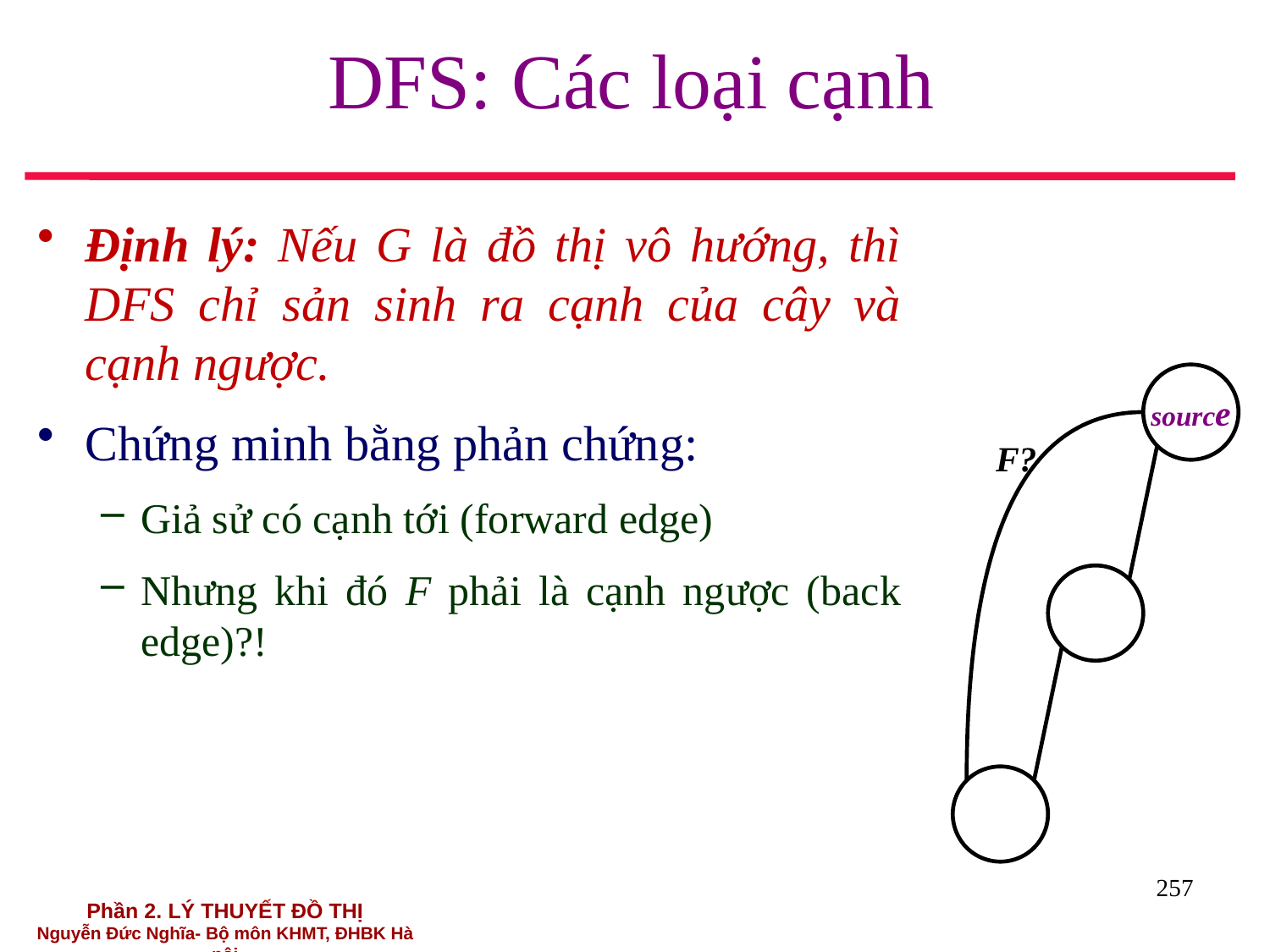

# DFS: Các loại cạnh
Định lý: Nếu G là đồ thị vô hướng, thì DFS chỉ sản sinh ra cạnh của cây và cạnh ngược.
Chứng minh bằng phản chứng:
Giả sử có cạnh tới (forward edge)
Nhưng khi đó F phải là cạnh ngược (back edge)?!
source
F?

257
Phần 2. LÝ THUYẾT ĐỒ THỊ
Nguyễn Đức Nghĩa- Bộ môn KHMT, ĐHBK Hà nội